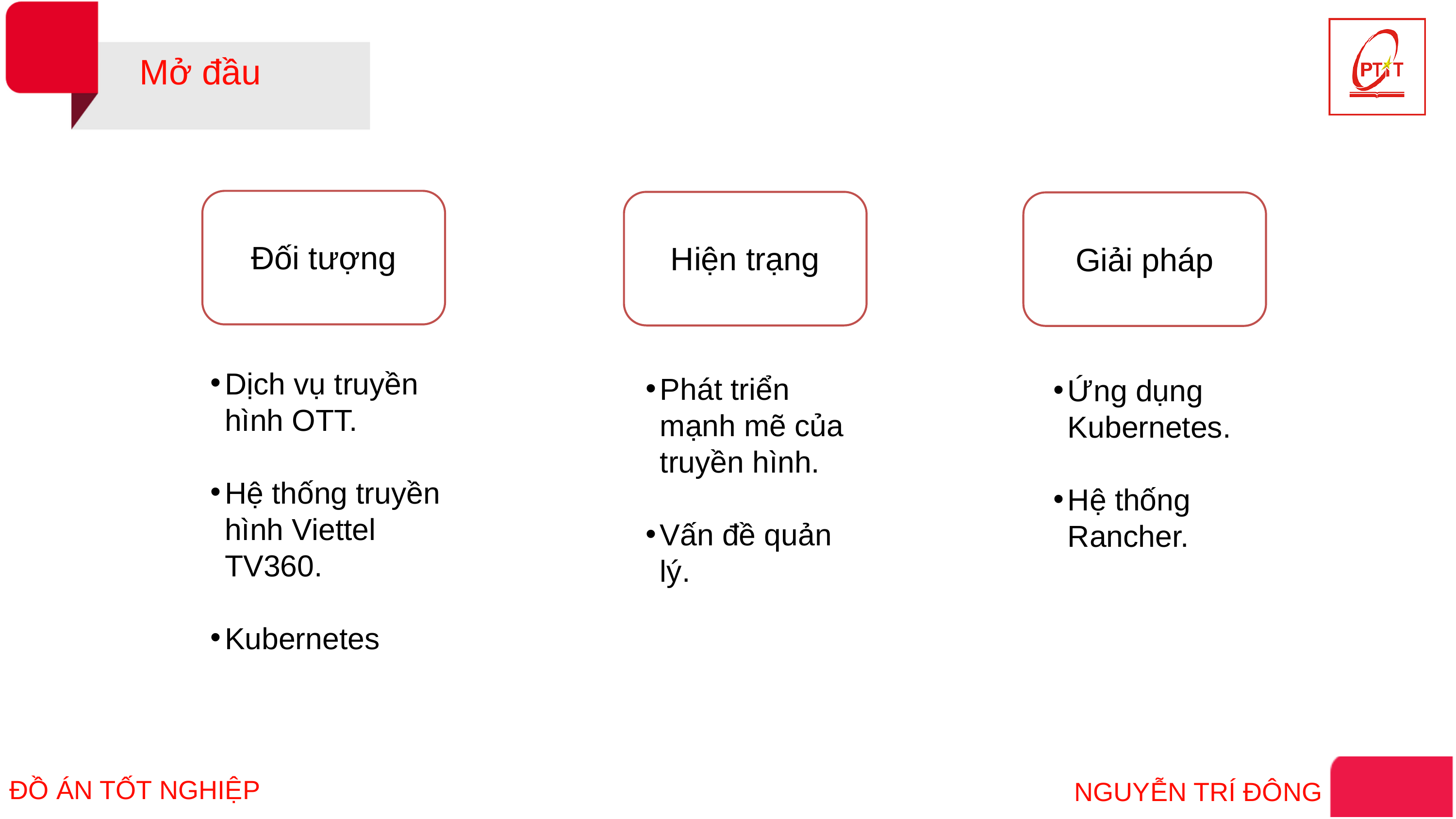

Mở đầu

Đối tượng

Hiện trạng

Giải pháp

Dịch vụ truyền hình OTT.

Hệ thống truyền hình Viettel TV360.

Kubernetes

Phát triển mạnh mẽ của truyền hình.

Vấn đề quản lý.

Ứng dụng Kubernetes.

Hệ thống Rancher.
ĐỒ ÁN TỐT NGHIỆP
NGUYỄN TRÍ ĐÔNG